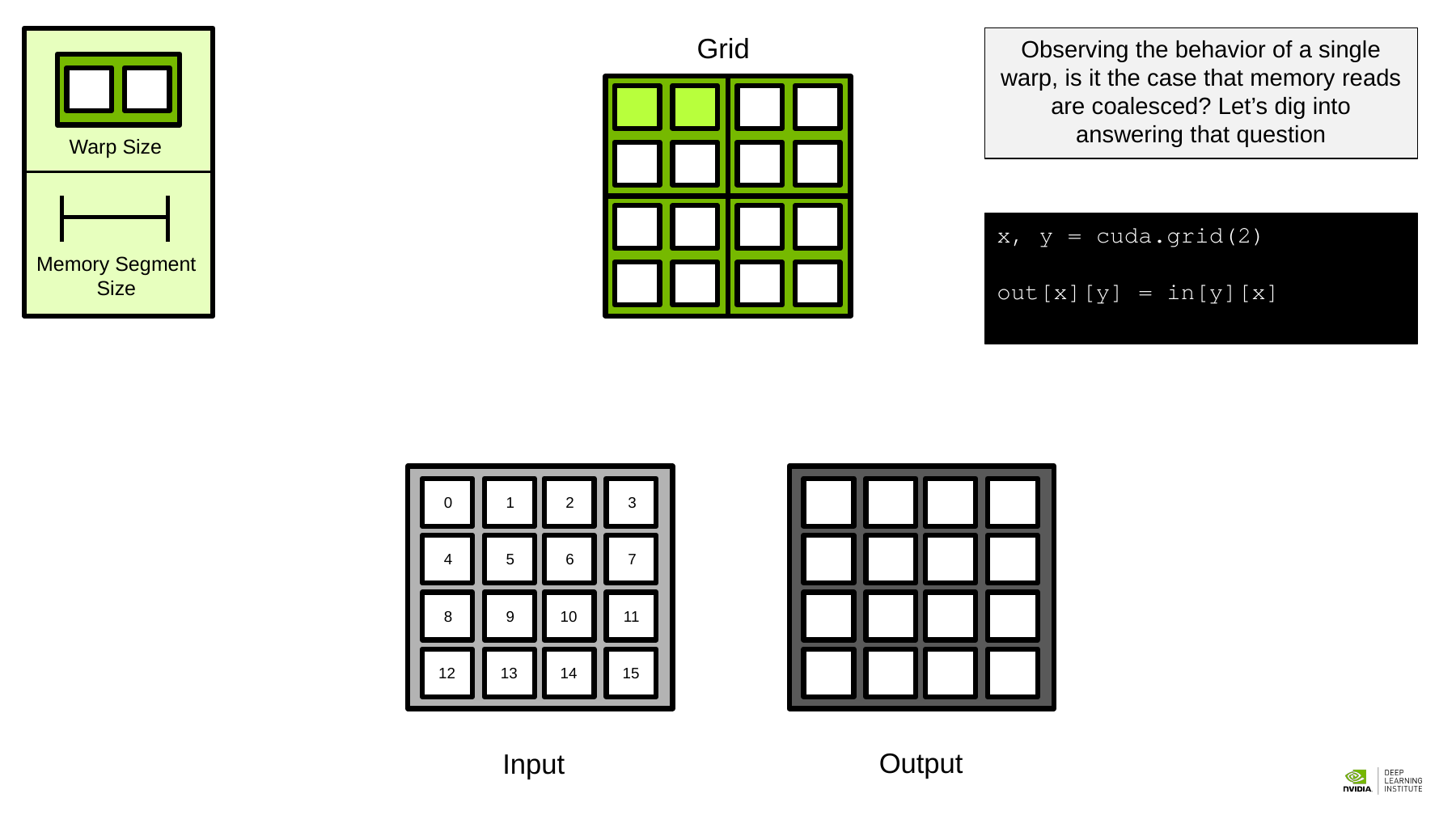

Grid
Observing the behavior of a single warp, is it the case that memory reads are coalesced? Let’s dig into answering that question

Warp Size
Memory Segment Size

x, y = cuda.grid(2)

out[x][y] = in[y][x]

0
1
2
3

4
5
6
7

8
9
10
11

12
13
14
15

Output
Input